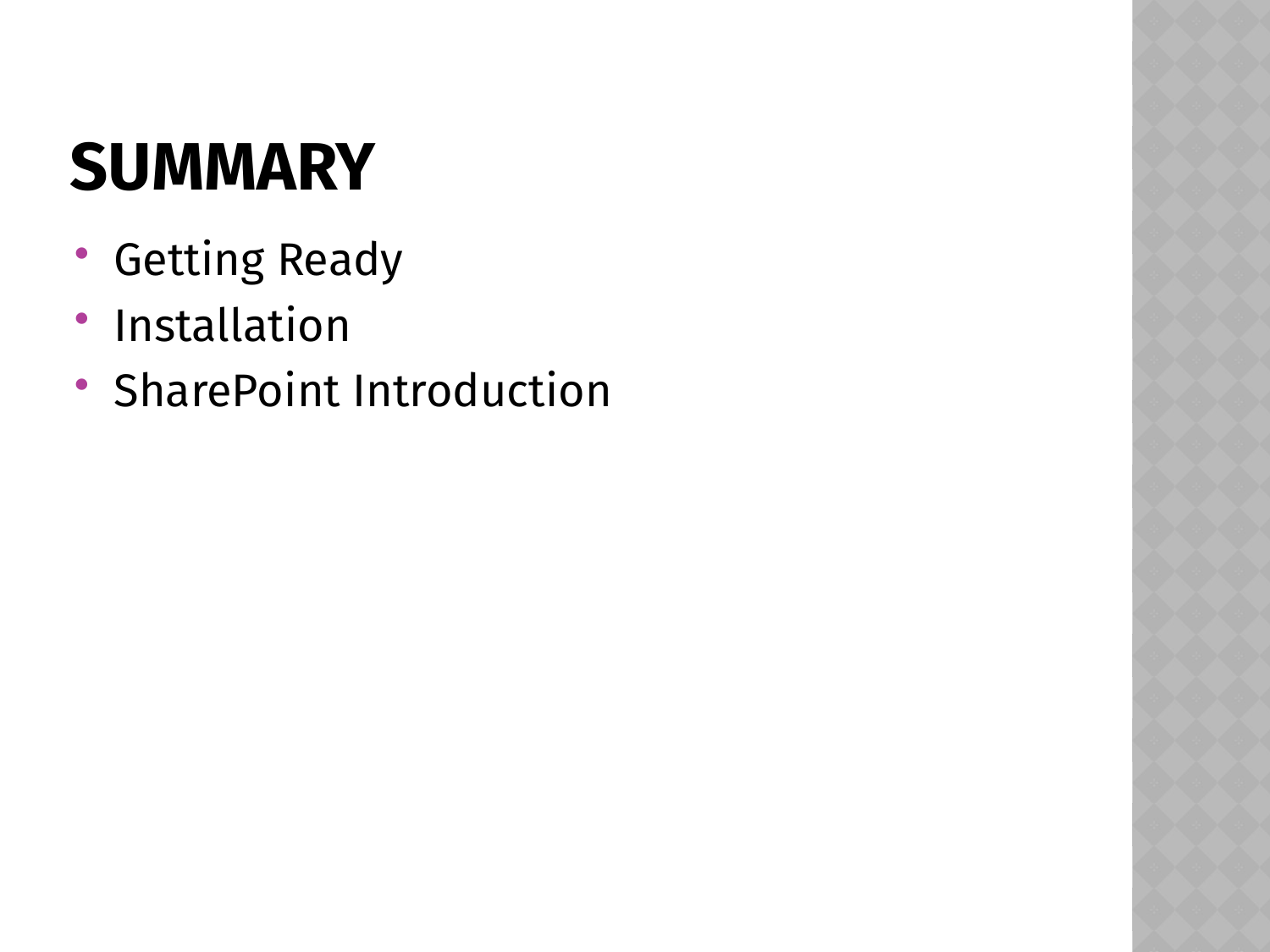

# SUMMARY
Getting Ready
Installation
SharePoint Introduction